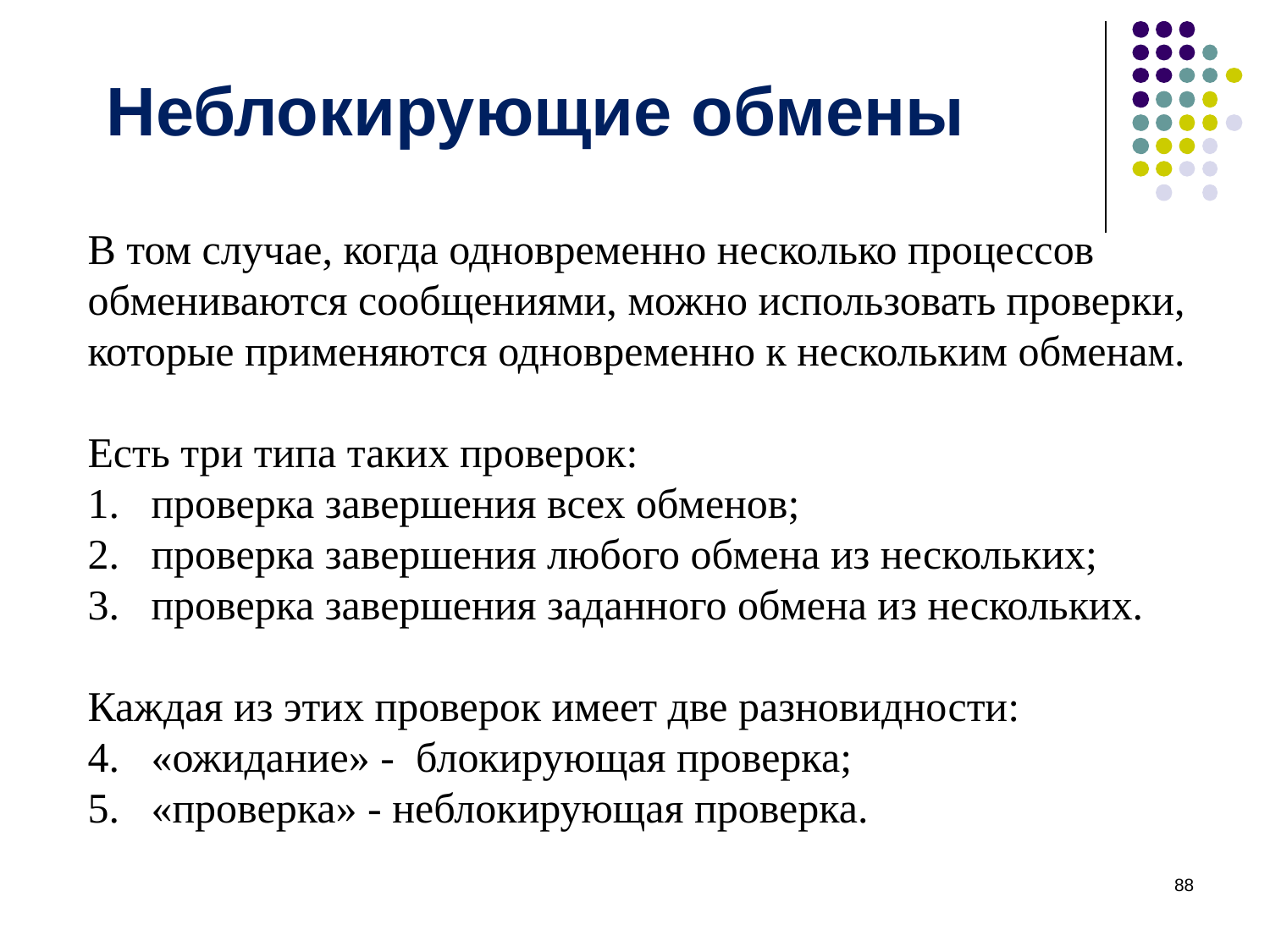

# Неблокирующие обмены
В том случае, когда одновременно несколько процессов
обмениваются сообщениями, можно использовать проверки,
которые применяются одновременно к нескольким обменам.

Есть три типа таких проверок:
проверка завершения всех обменов;
проверка завершения любого обмена из нескольких;
проверка завершения заданного обмена из нескольких.

Каждая из этих проверок имеет две разновидности:
«ожидание» -  блокирующая проверка;
«проверка» - неблокирующая проверка.
88